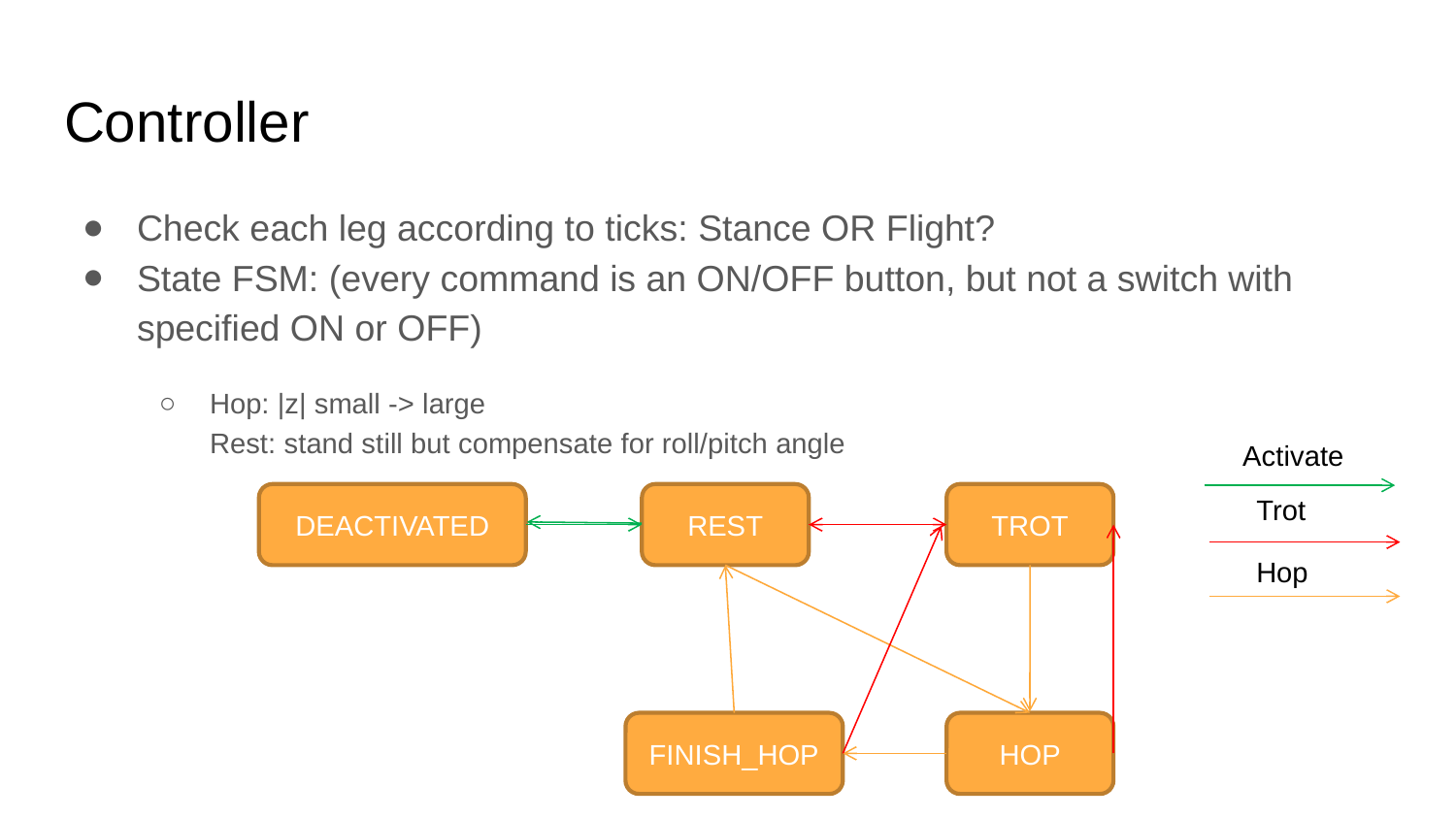

# Controller
Check each leg according to ticks: Stance OR Flight?
State FSM: (every command is an ON/OFF button, but not a switch with specified ON or OFF)
Hop: |z| small -> large
Rest: stand still but compensate for roll/pitch angle

Activate
DEACTIVATED
REST
TROT
Trot
Hop
FINISH_HOP
HOP